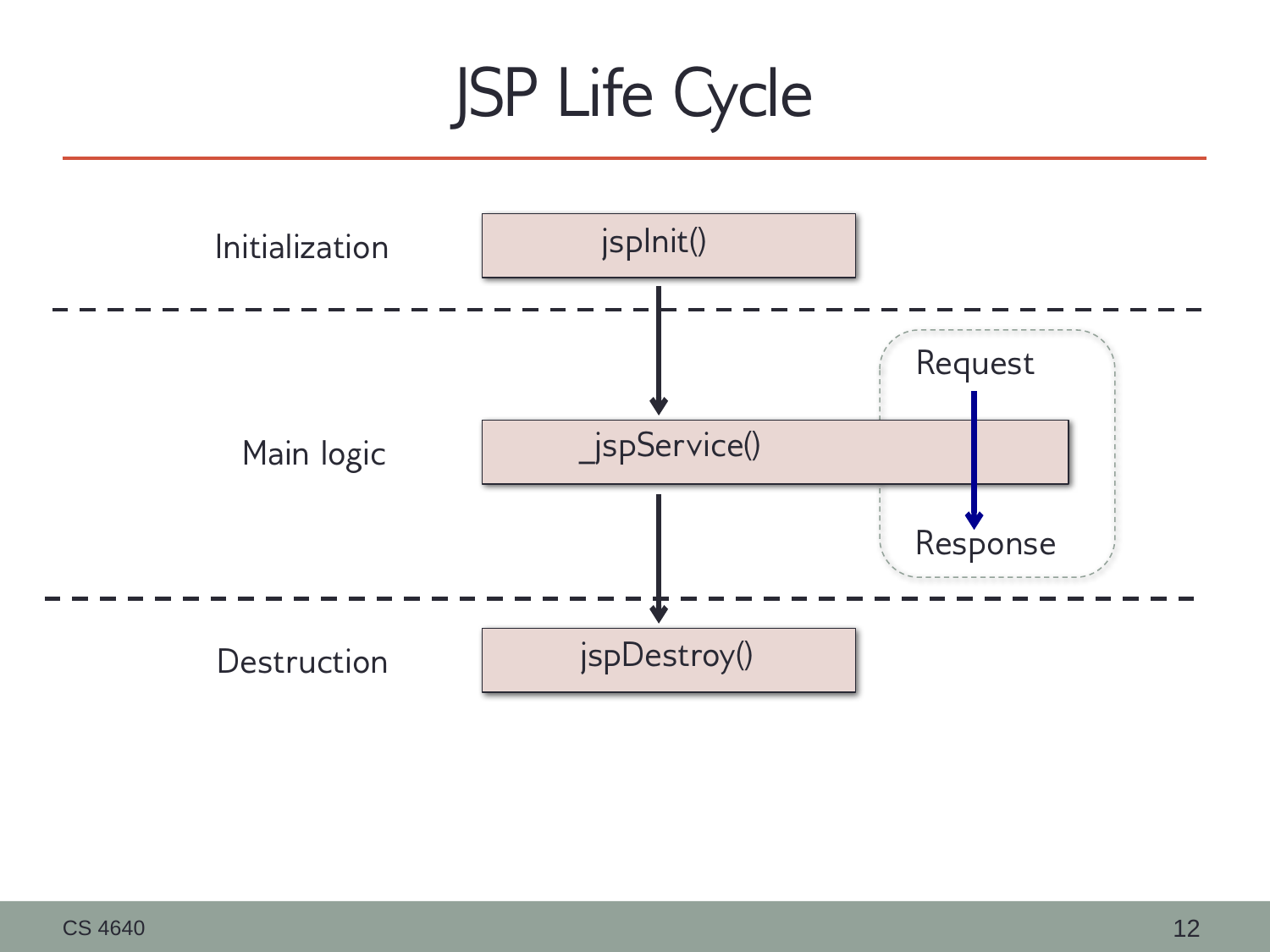

# JSP Life Cycle
jspInit()

Initialization

Request
_jspService()

Main logic

Response
jspDestroy()

Destruction
CS 4640
12